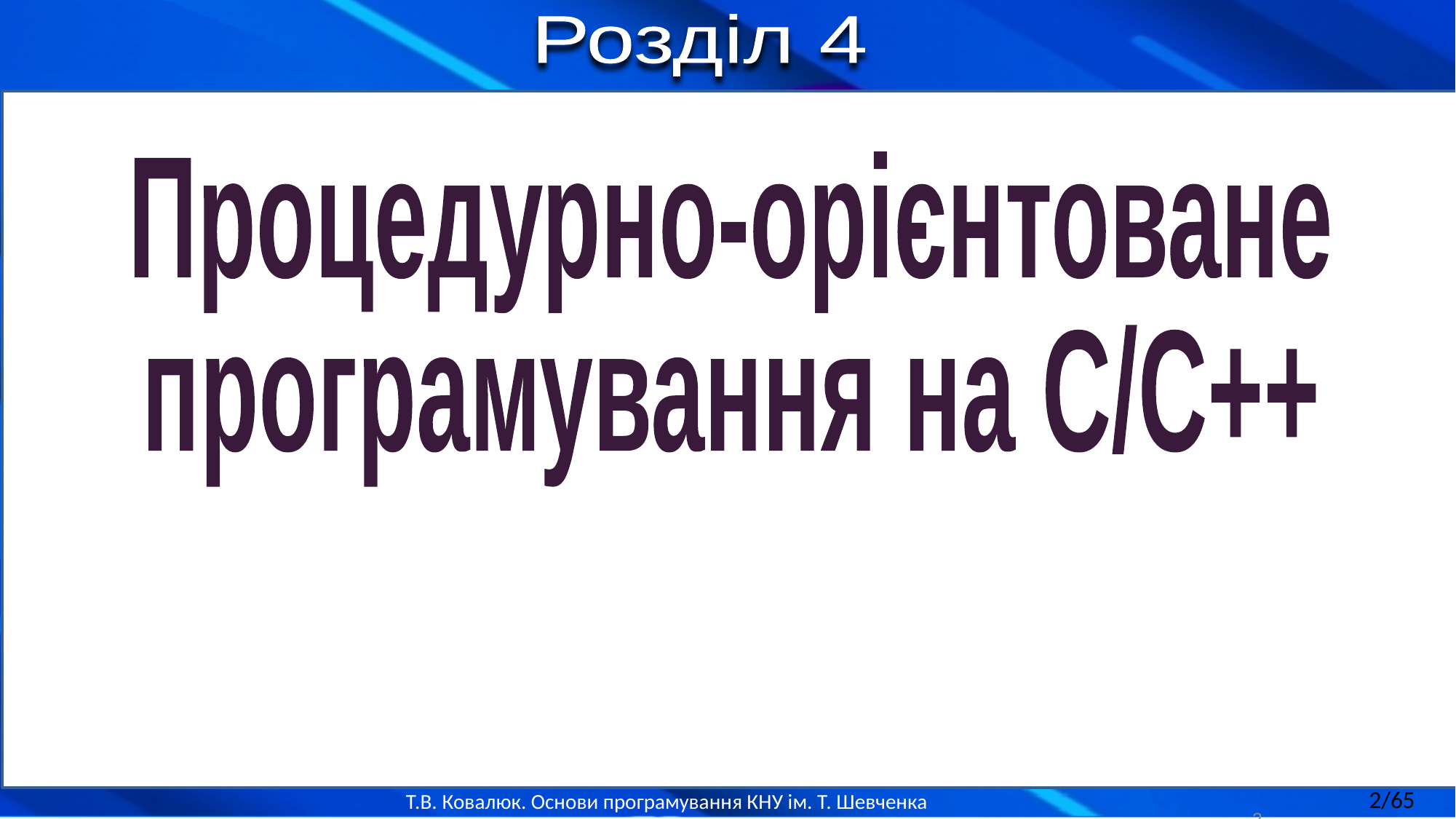

Розділ 4
Процедурно-орієнтоване
програмування на С/С++
2